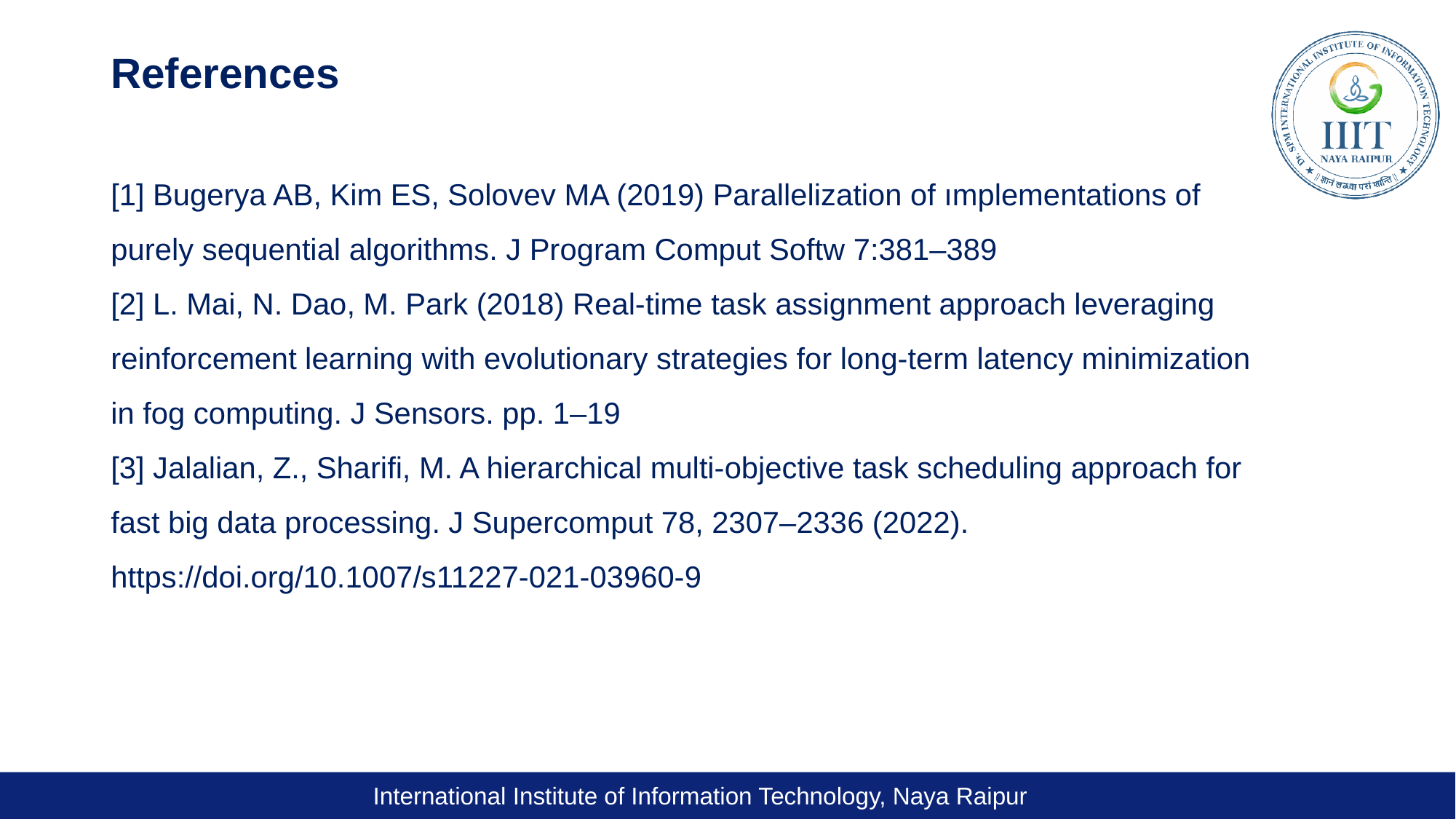

# References
[1] Bugerya AB, Kim ES, Solovev MA (2019) Parallelization of ımplementations of purely sequential algorithms. J Program Comput Softw 7:381–389
[2] L. Mai, N. Dao, M. Park (2018) Real-time task assignment approach leveraging reinforcement learning with evolutionary strategies for long-term latency minimization in fog computing. J Sensors. pp. 1–19
[3] Jalalian, Z., Sharifi, M. A hierarchical multi-objective task scheduling approach for fast big data processing. J Supercomput 78, 2307–2336 (2022). https://doi.org/10.1007/s11227-021-03960-9
International Institute of Information Technology, Naya Raipur